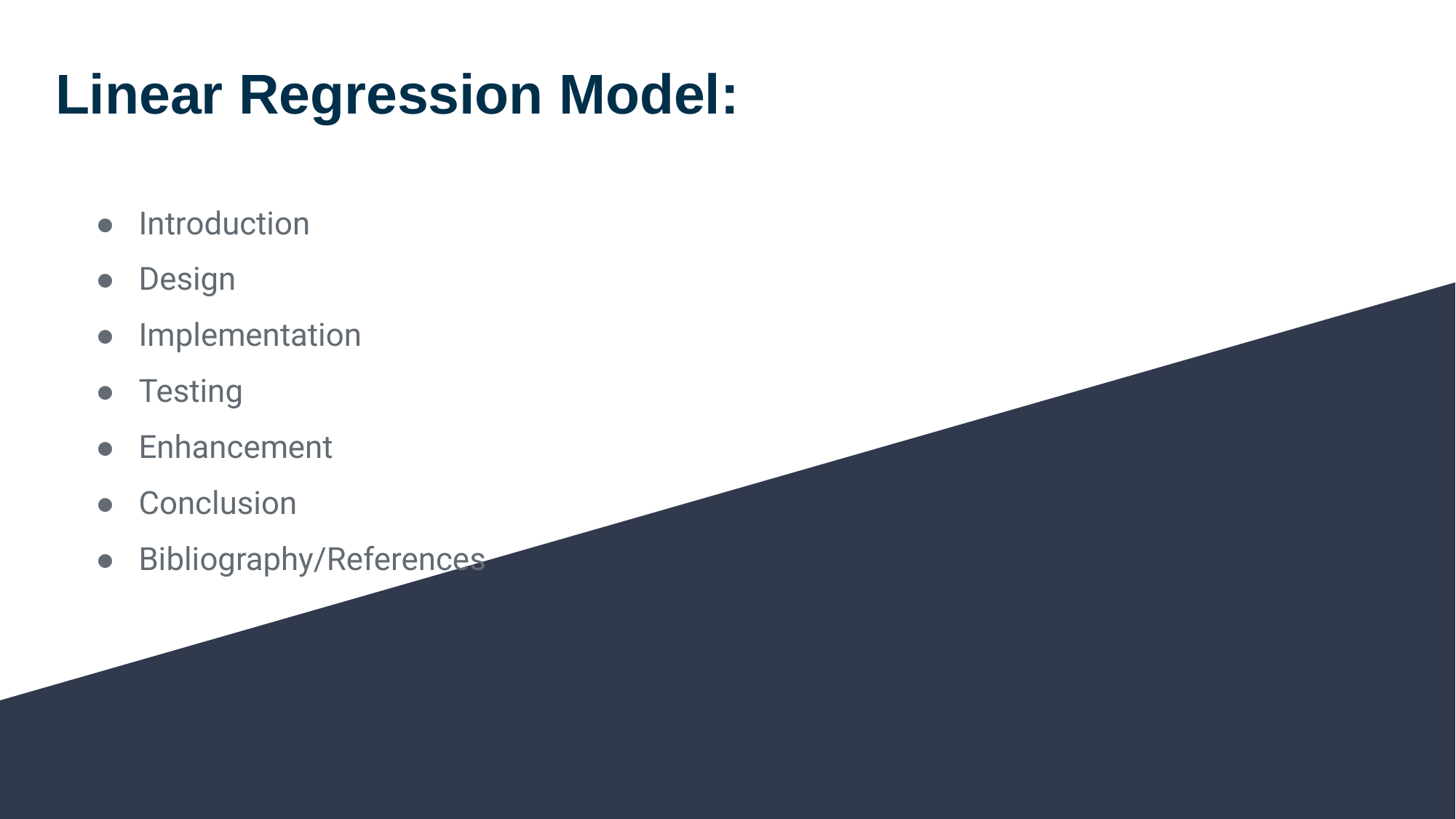

# Linear Regression Model:
Introduction
Design
Implementation
Testing
Enhancement
Conclusion
Bibliography/References